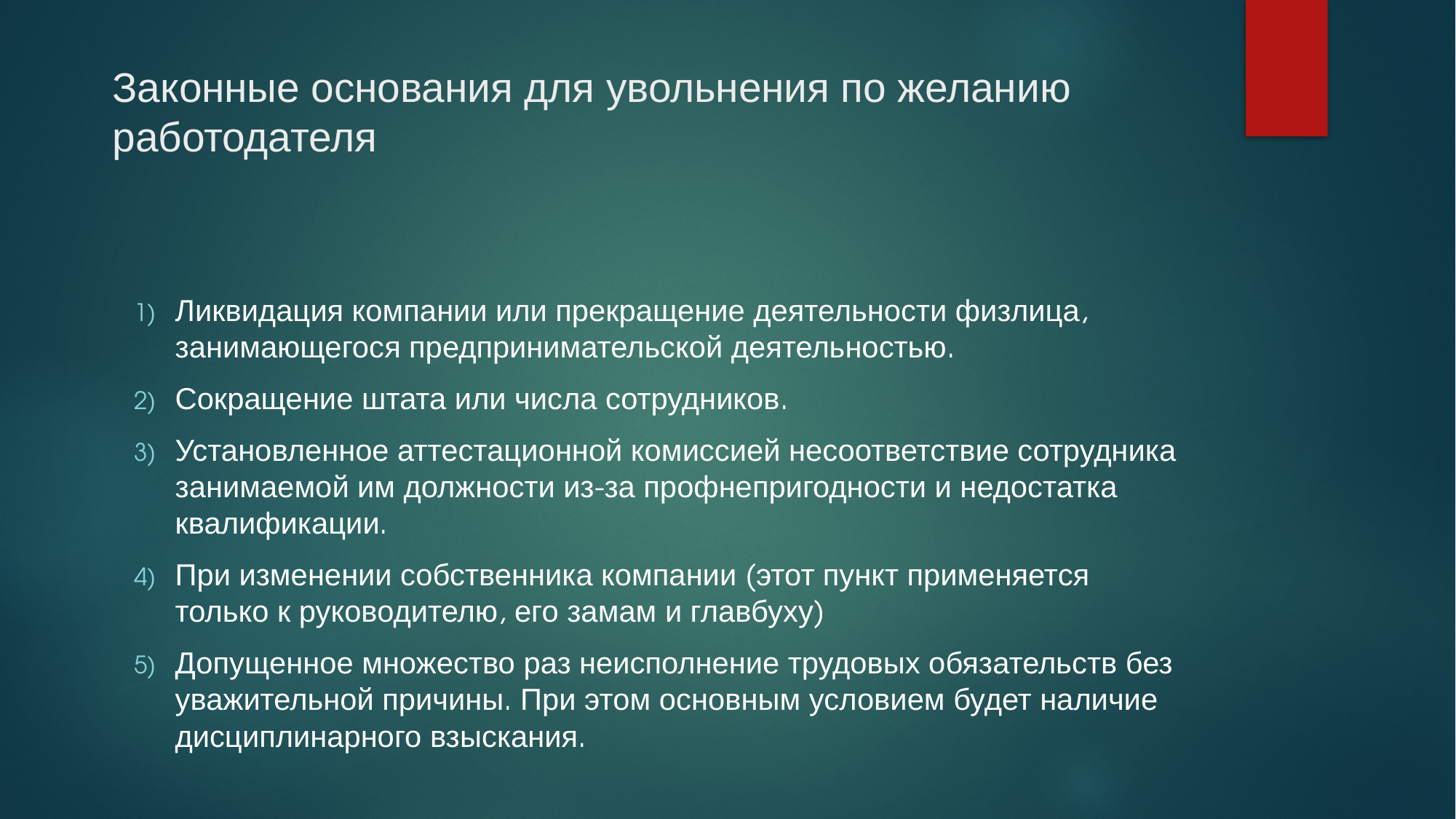

# Законные основания для увольнения по желанию работодателя
Ликвидация компании или прекращение деятельности физлица, занимающегося предпринимательской деятельностью.
Сокращение штата или числа сотрудников.
Установленное аттестационной комиссией несоответствие сотрудника занимаемой им должности из-за профнепригодности и недостатка квалификации.
При изменении собственника компании (этот пункт применяется только к руководителю, его замам и главбуху)
Допущенное множество раз неисполнение трудовых обязательств без уважительной причины. При этом основным условием будет наличие дисциплинарного взыскания.